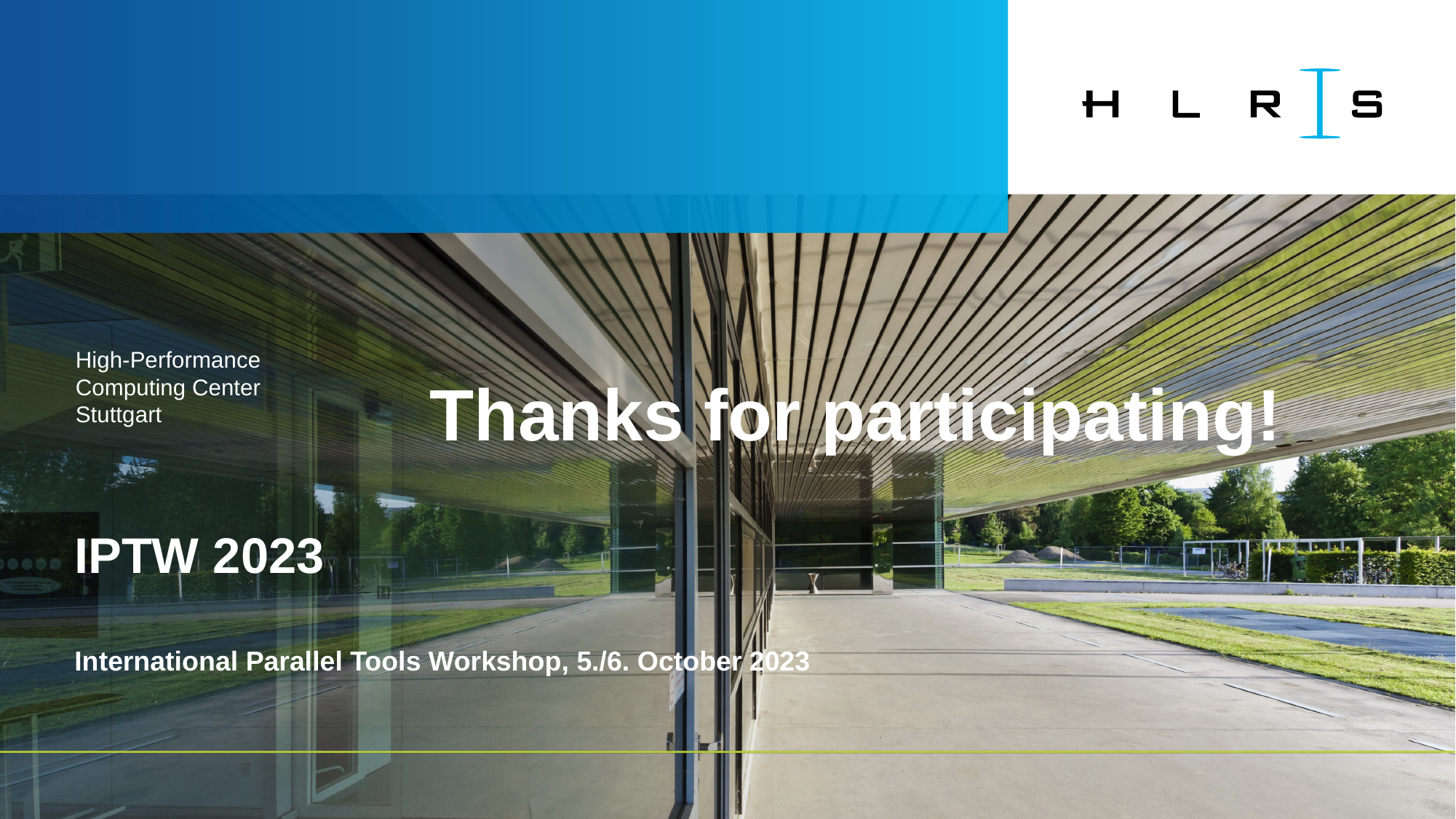

Thanks for participating!
# IPTW 2023
International Parallel Tools Workshop, 5./6. October 2023